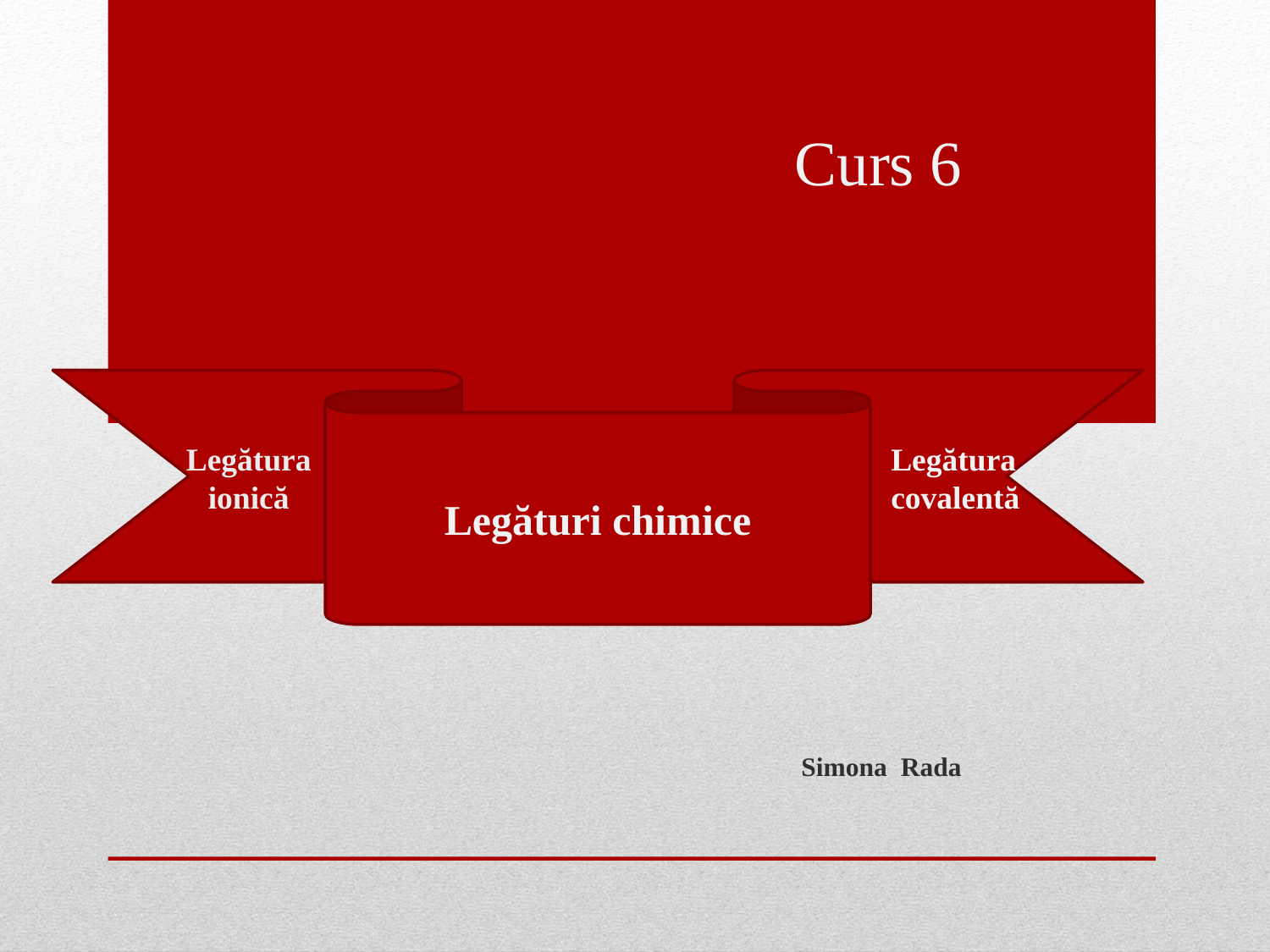

Curs 6
Legături chimice
Legătura ionică
Legătura covalentă

    Simona  Rada